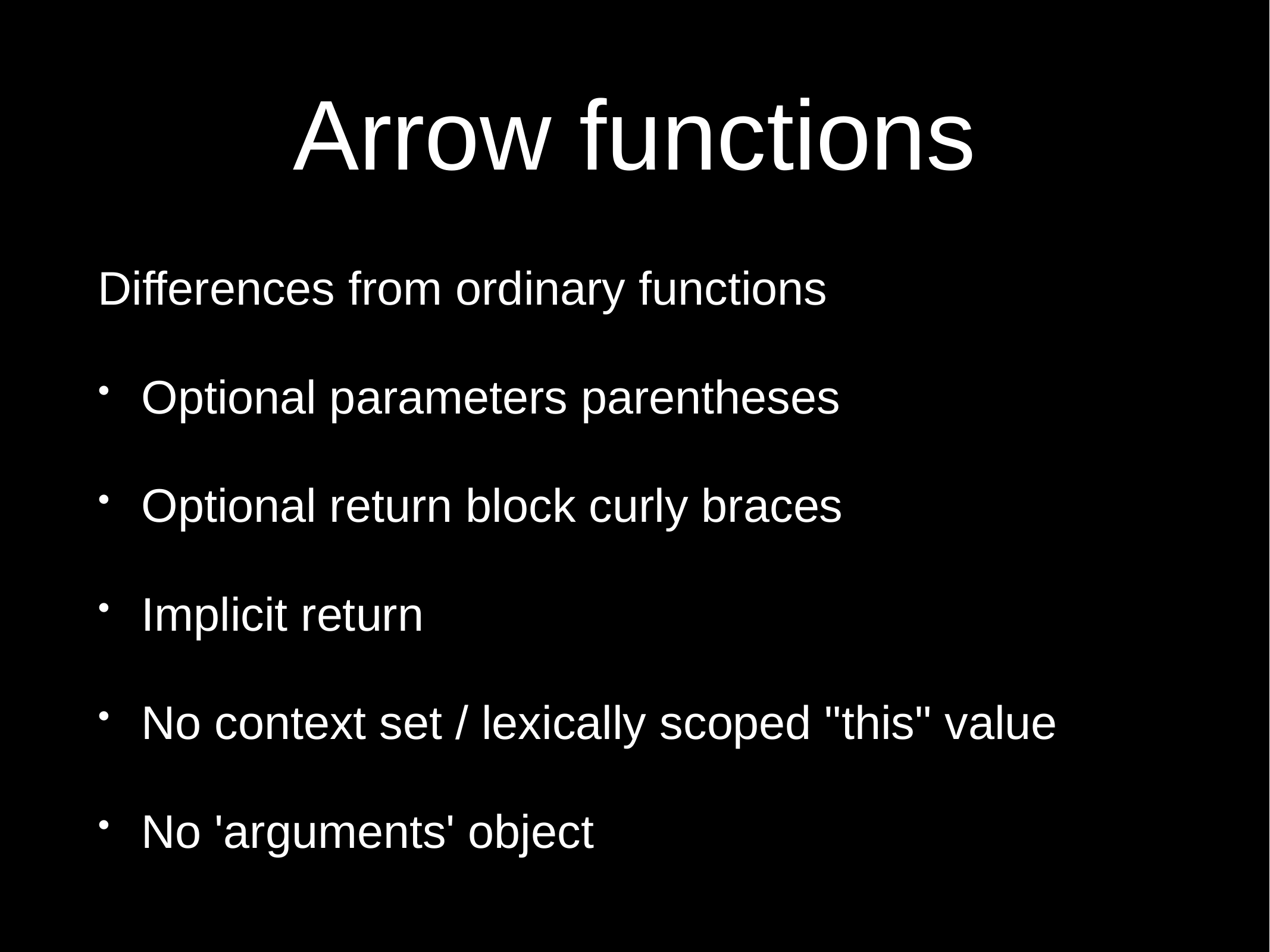

# Arrow functions
Differences from ordinary functions
Optional parameters parentheses
Optional return block curly braces
Implicit return
No context set / lexically scoped "this" value
No 'arguments' object